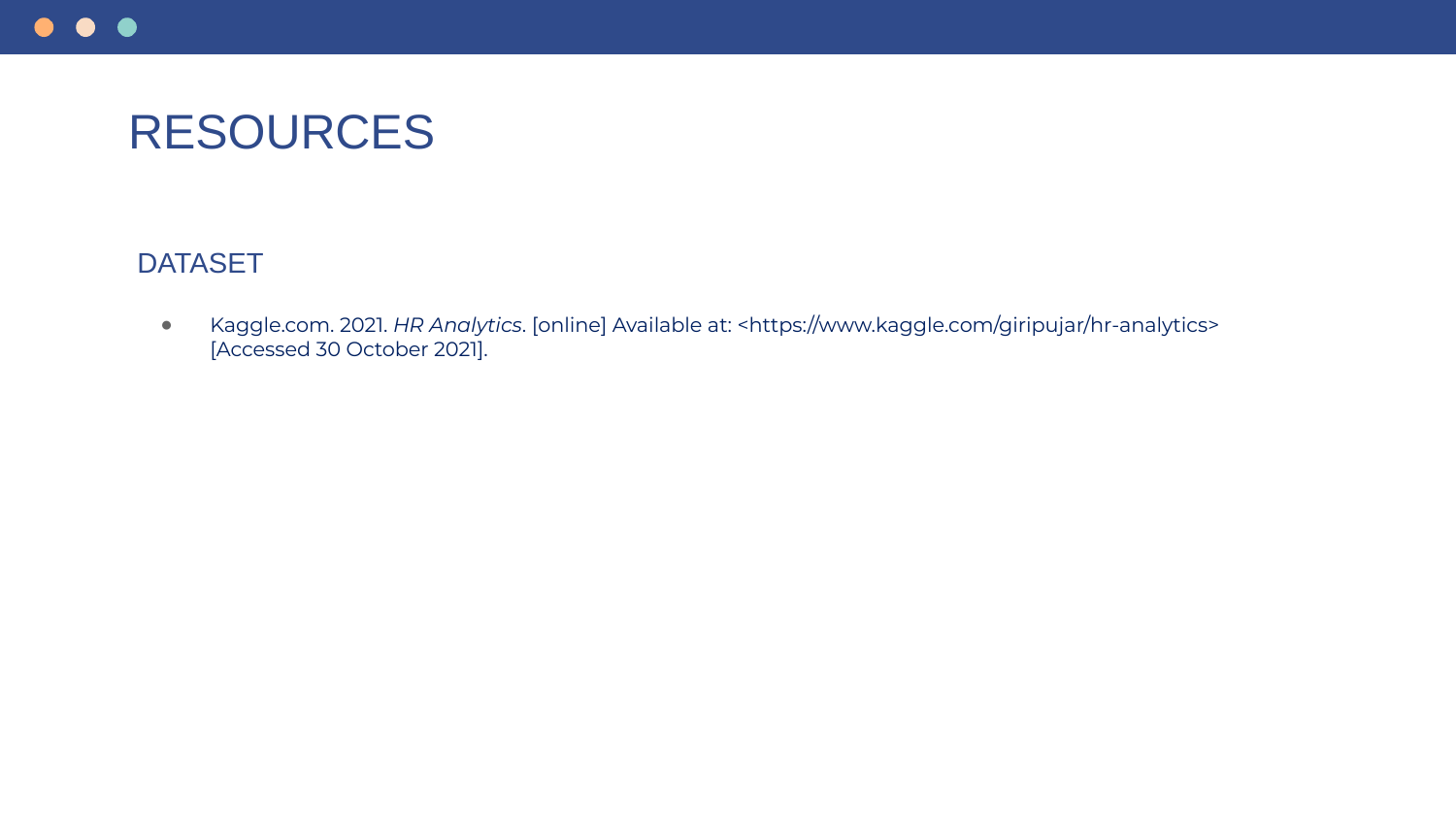

# RESOURCES
DATASET

Kaggle.com. 2021. HR Analytics. [online] Available at: <https://www.kaggle.com/giripujar/hr-analytics> [Accessed 30 October 2021].